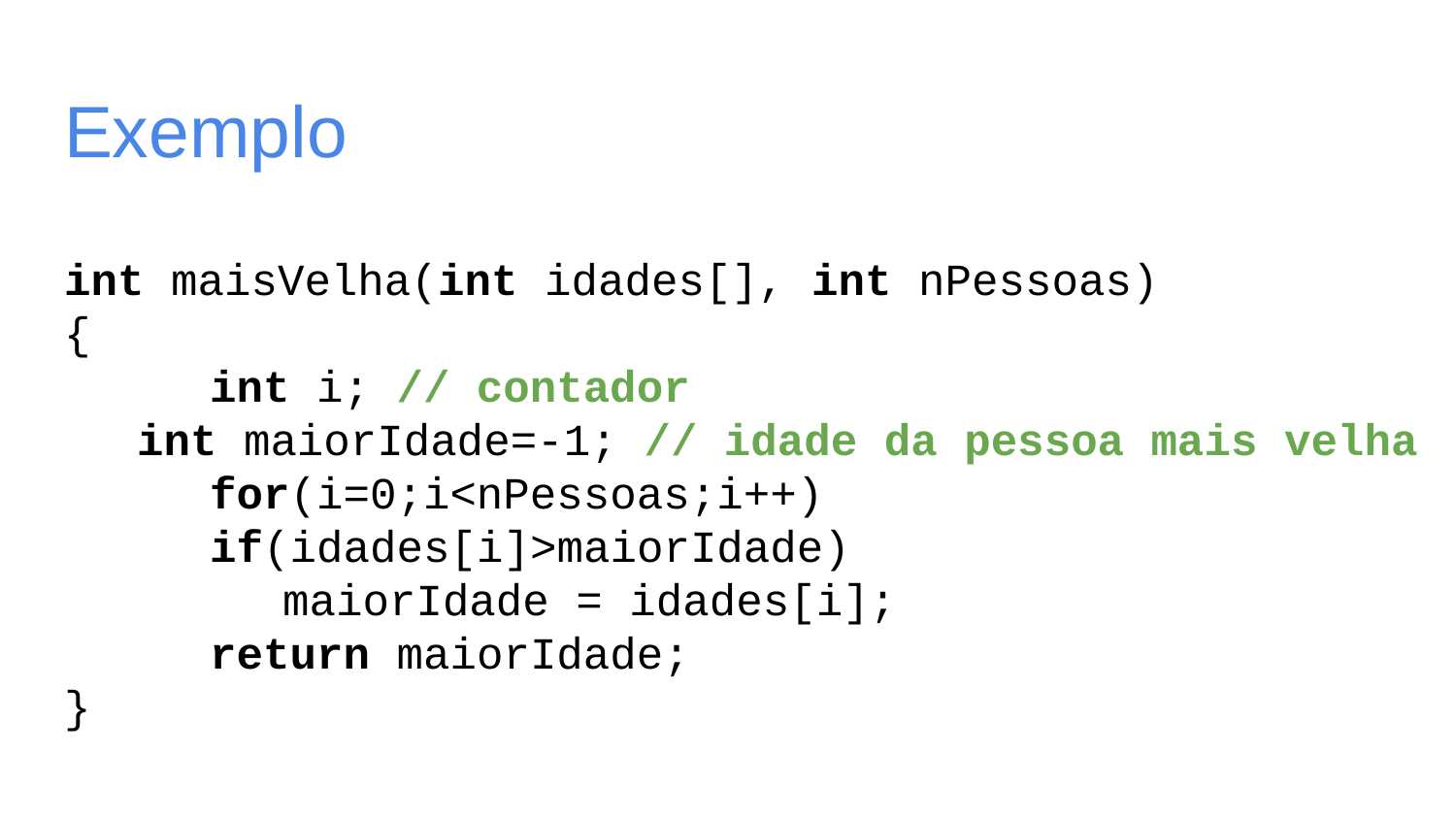

# Exemplo

int maisVelha(int idades[], int nPessoas)
{
	int i; // contador
int maiorIdade=-1; // idade da pessoa mais velha
	for(i=0;i<nPessoas;i++)
   	if(idades[i]>maiorIdade)
maiorIdade = idades[i];
	return maiorIdade;
}